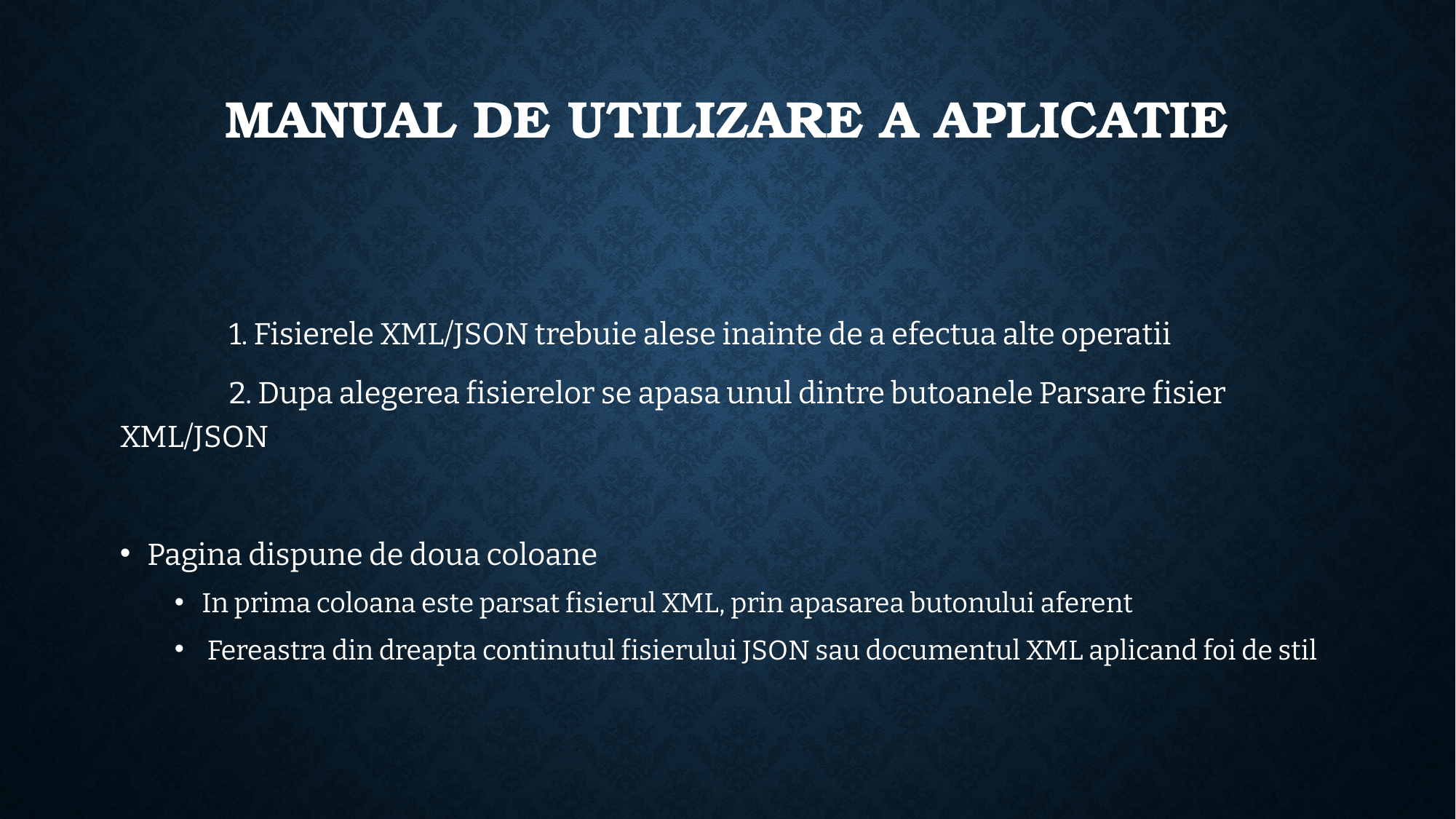

# MANUAL DE UTILIZARE A APLICATIE

	1. Fisierele XML/JSON trebuie alese inainte de a efectua alte operatii
	2. Dupa alegerea fisierelor se apasa unul dintre butoanele Parsare fisier XML/JSON

Pagina dispune de doua coloane
In prima coloana este parsat fisierul XML, prin apasarea butonului aferent
 Fereastra din dreapta continutul fisierului JSON sau documentul XML aplicand foi de stil